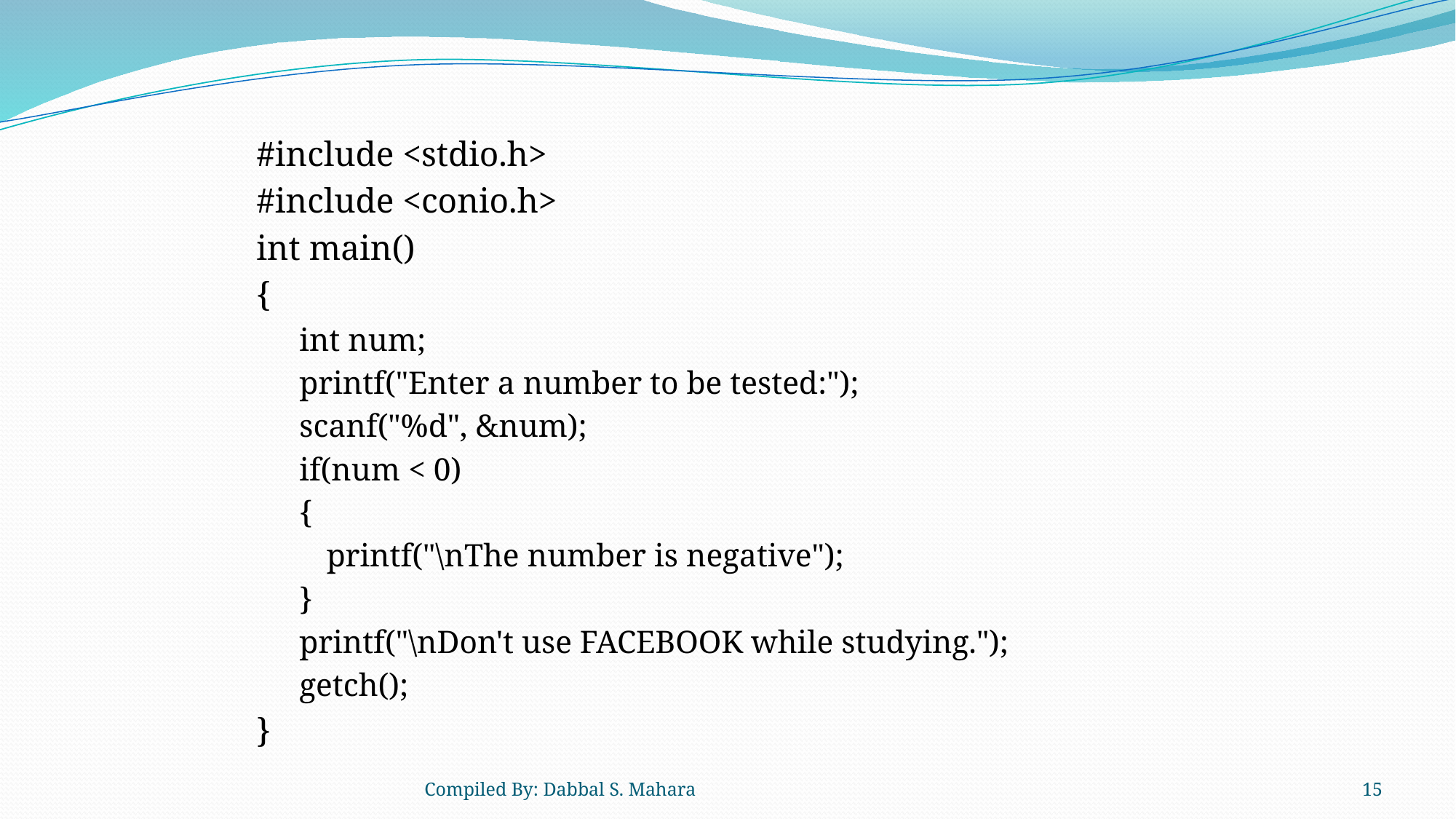

#include <stdio.h>
#include <conio.h>
int main()
{
int num;
printf("Enter a number to be tested:");
scanf("%d", &num);
if(num < 0)
{
	printf("\nThe number is negative");
}
printf("\nDon't use FACEBOOK while studying.");
getch();
}
Compiled By: Dabbal S. Mahara
15